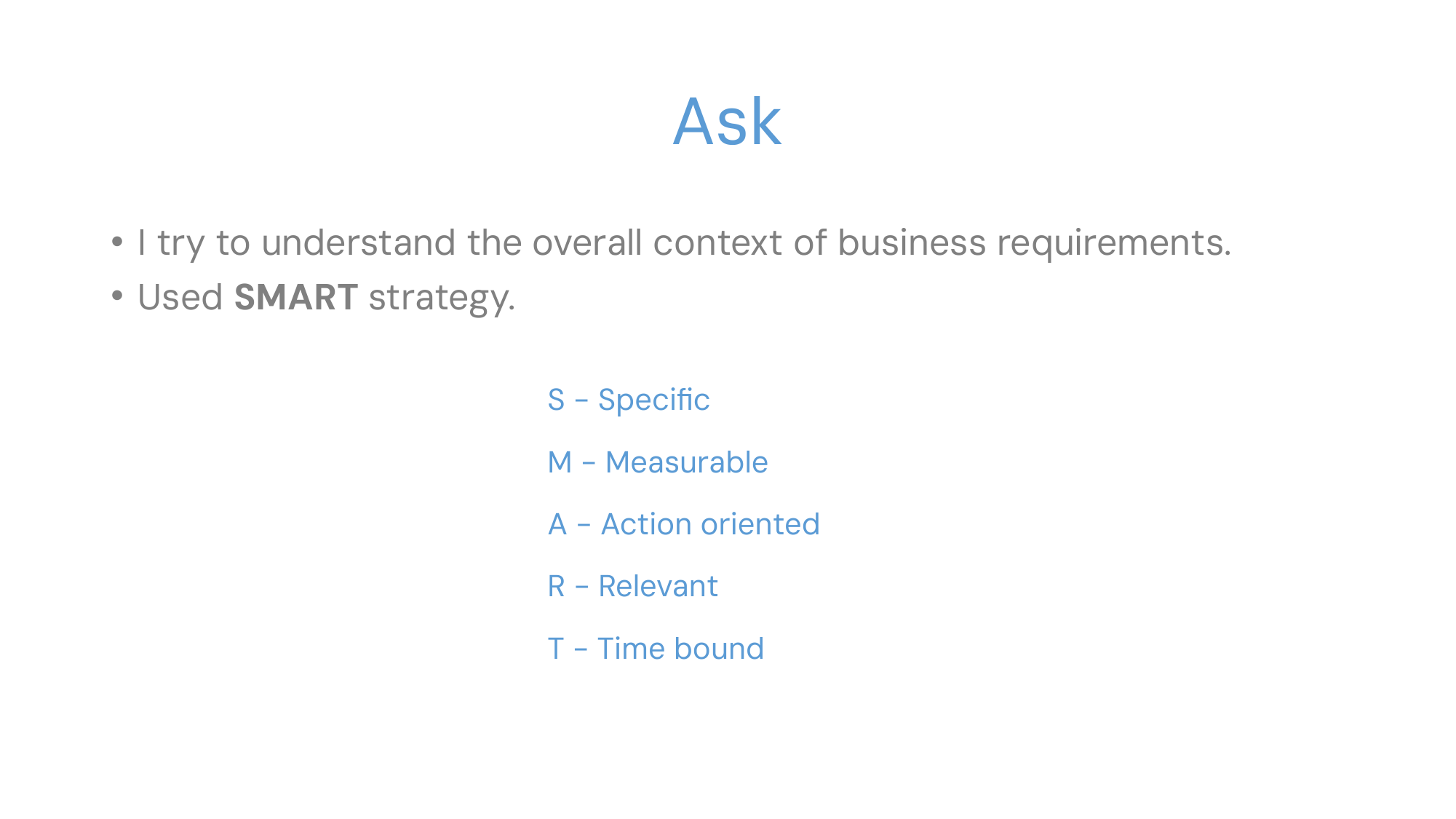

# Ask
I try to understand the overall context of business requirements.
Used SMART strategy.

S - Specific
M - Measurable
A - Action oriented
R - Relevant
T - Time bound